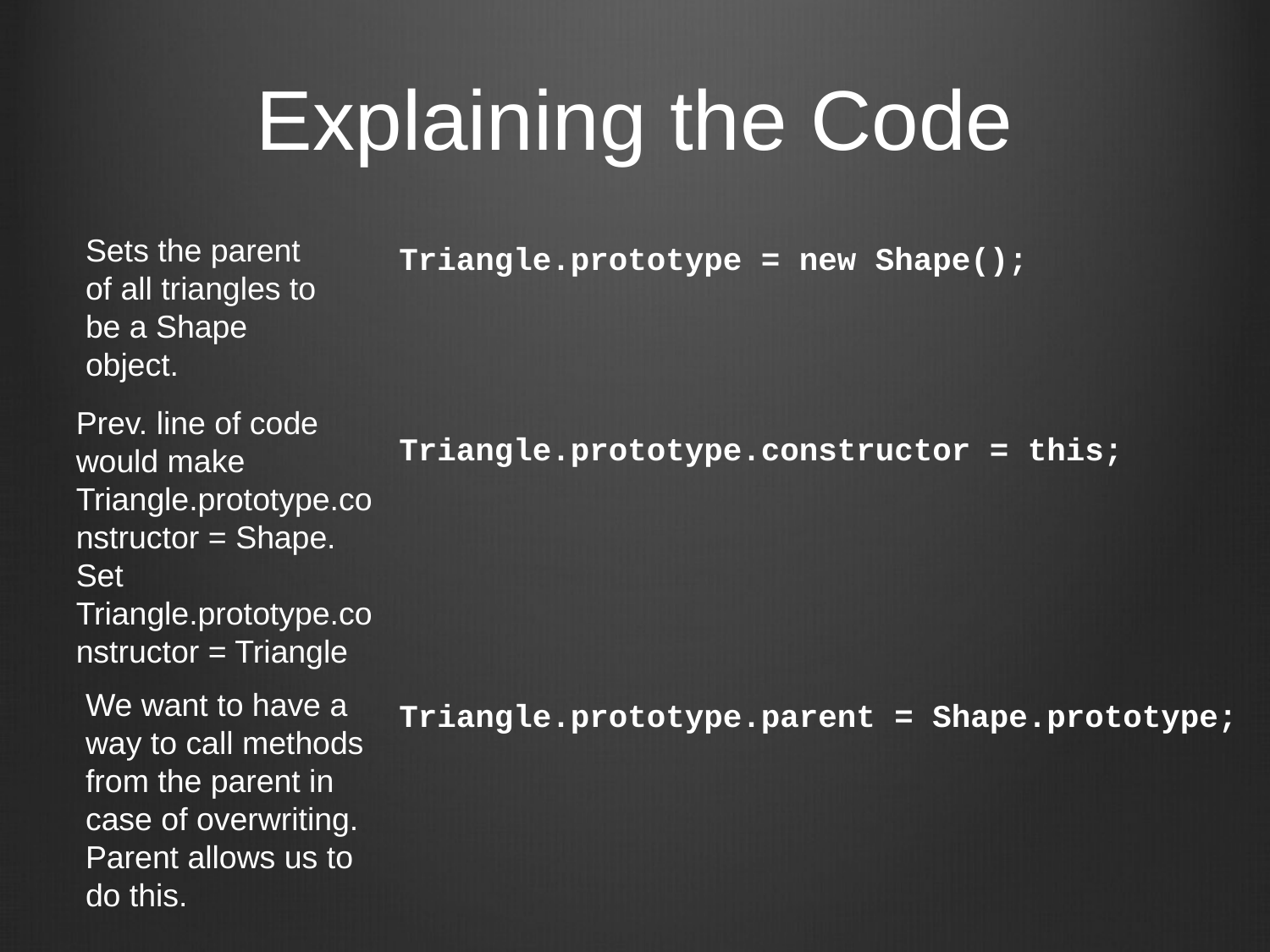

# Explaining the Code
Sets the parent of all triangles to be a Shape object.
Triangle.prototype = new Shape();

Triangle.prototype.constructor = this;

Triangle.prototype.parent = Shape.prototype;
Prev. line of code would make Triangle.prototype.constructor = Shape. Set Triangle.prototype.constructor = Triangle
We want to have a way to call methods from the parent in case of overwriting. Parent allows us to do this.